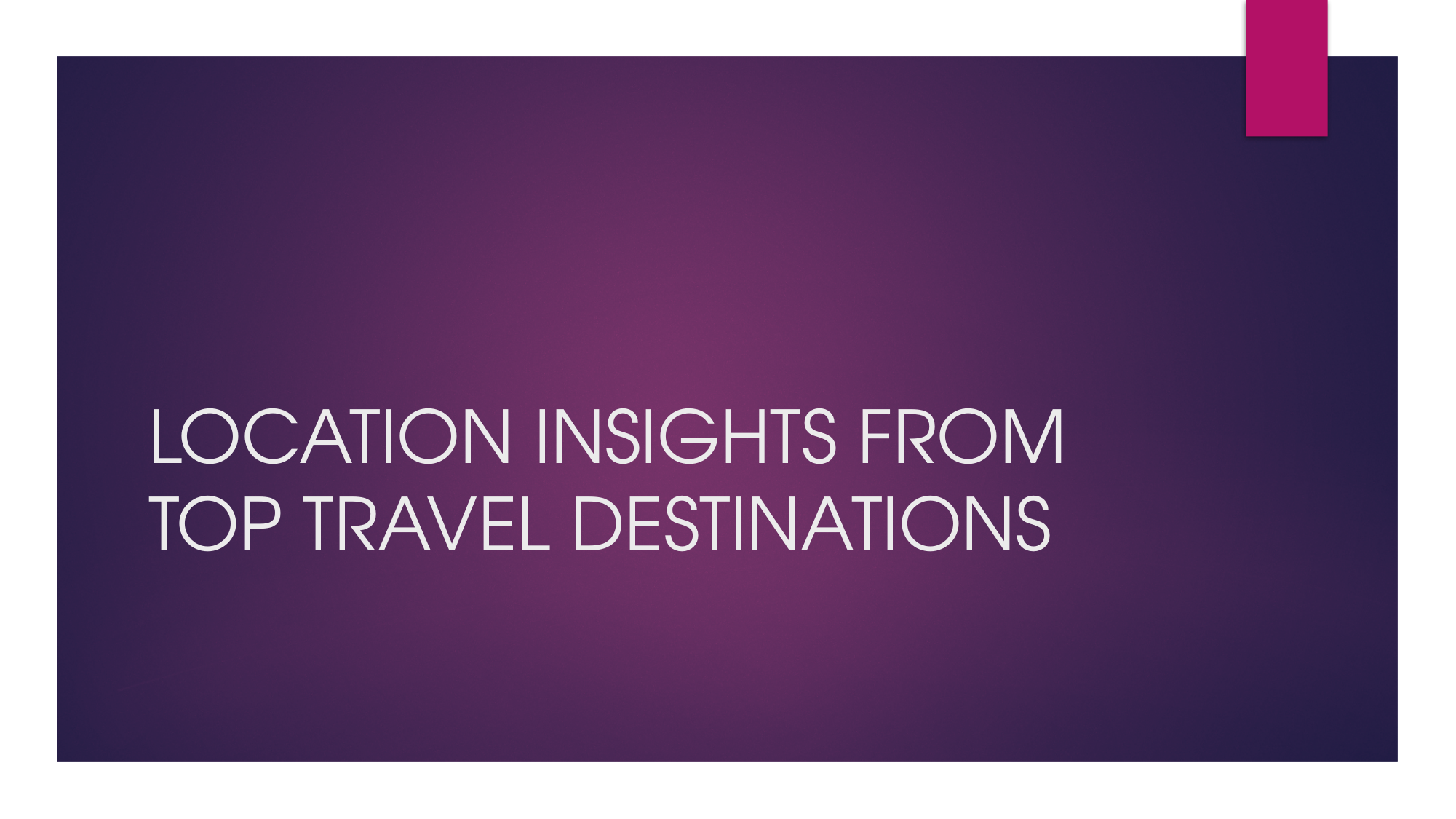

# LOCATION INSIGHTS FROM TOP TRAVEL DESTINATIONS